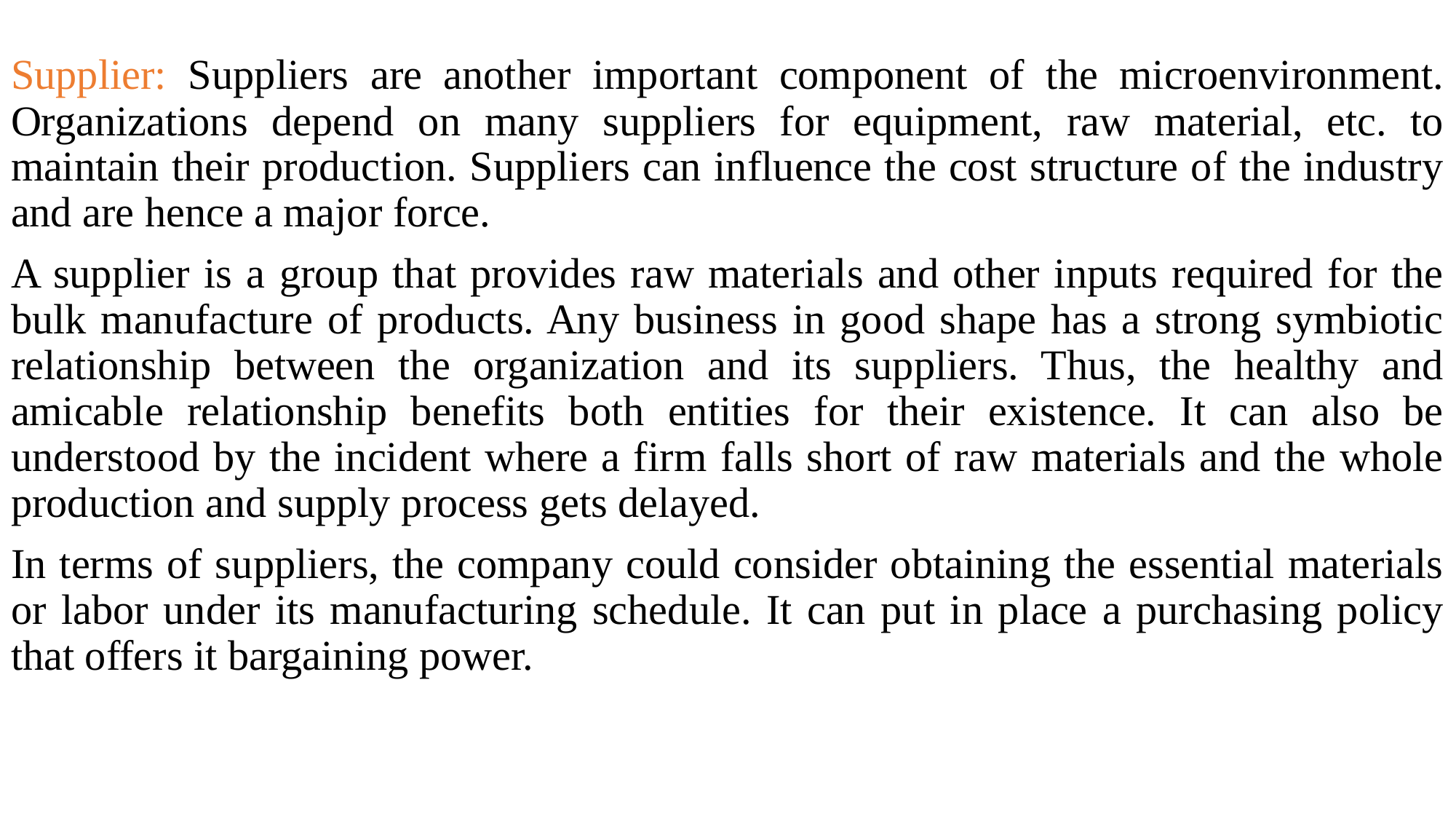

Supplier: Suppliers are another important component of the microenvironment. Organizations depend on many suppliers for equipment, raw material, etc. to maintain their production. Suppliers can influence the cost structure of the industry and are hence a major force.
A supplier is a group that provides raw materials and other inputs required for the bulk manufacture of products. Any business in good shape has a strong symbiotic relationship between the organization and its suppliers. Thus, the healthy and amicable relationship benefits both entities for their existence. It can also be understood by the incident where a firm falls short of raw materials and the whole production and supply process gets delayed.
In terms of suppliers, the company could consider obtaining the essential materials or labor under its manufacturing schedule. It can put in place a purchasing policy that offers it bargaining power.